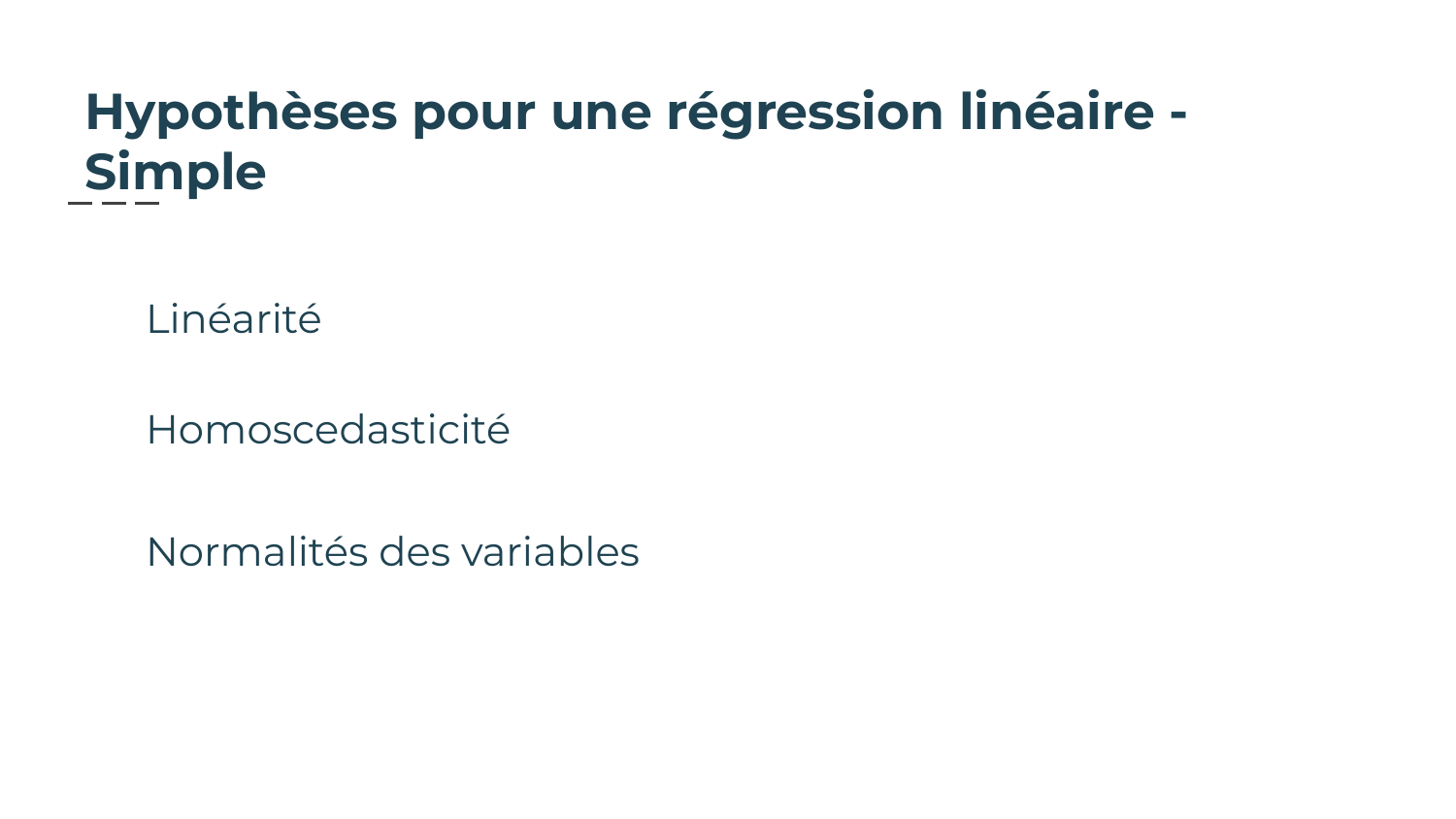

Hypothèses pour une régression linéaire - Simple
Linéarité

Homoscedasticité

Normalités des variables